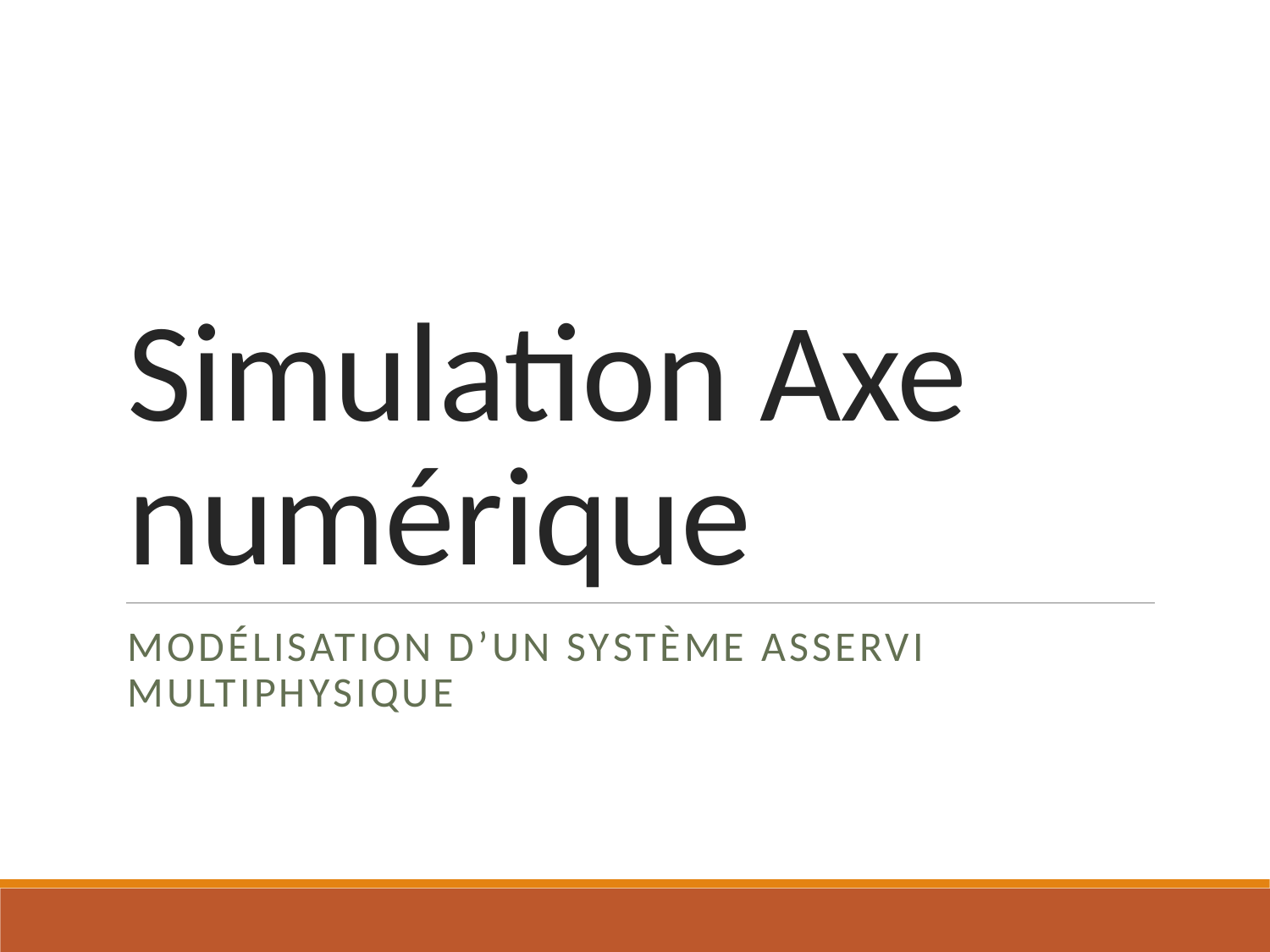

# Simulation Axe numérique
Modélisation d’un système asservi multiphysique